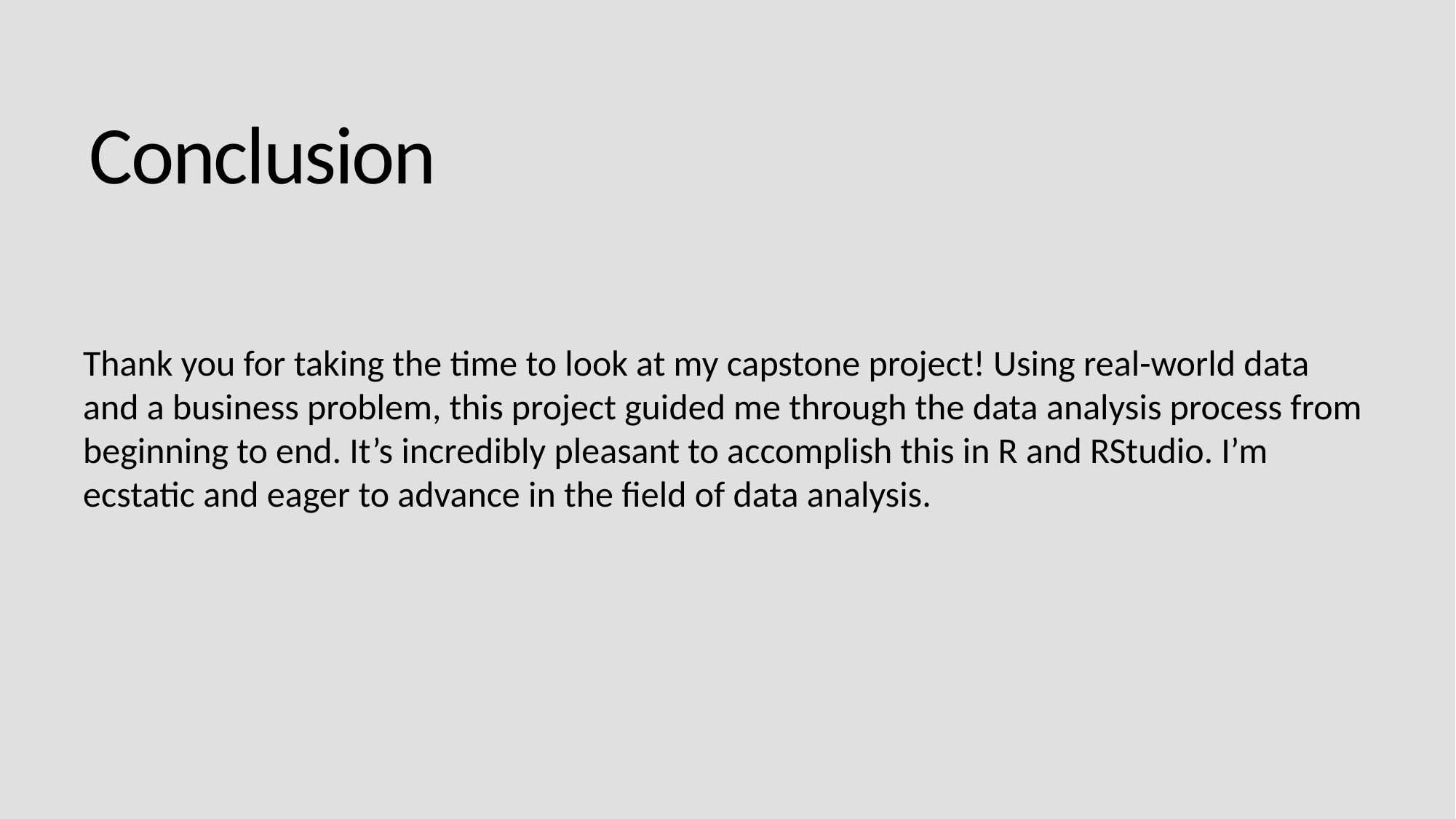

# Conclusion
Thank you for taking the time to look at my capstone project! Using real-world data and a business problem, this project guided me through the data analysis process from beginning to end. It’s incredibly pleasant to accomplish this in R and RStudio. I’m ecstatic and eager to advance in the field of data analysis.